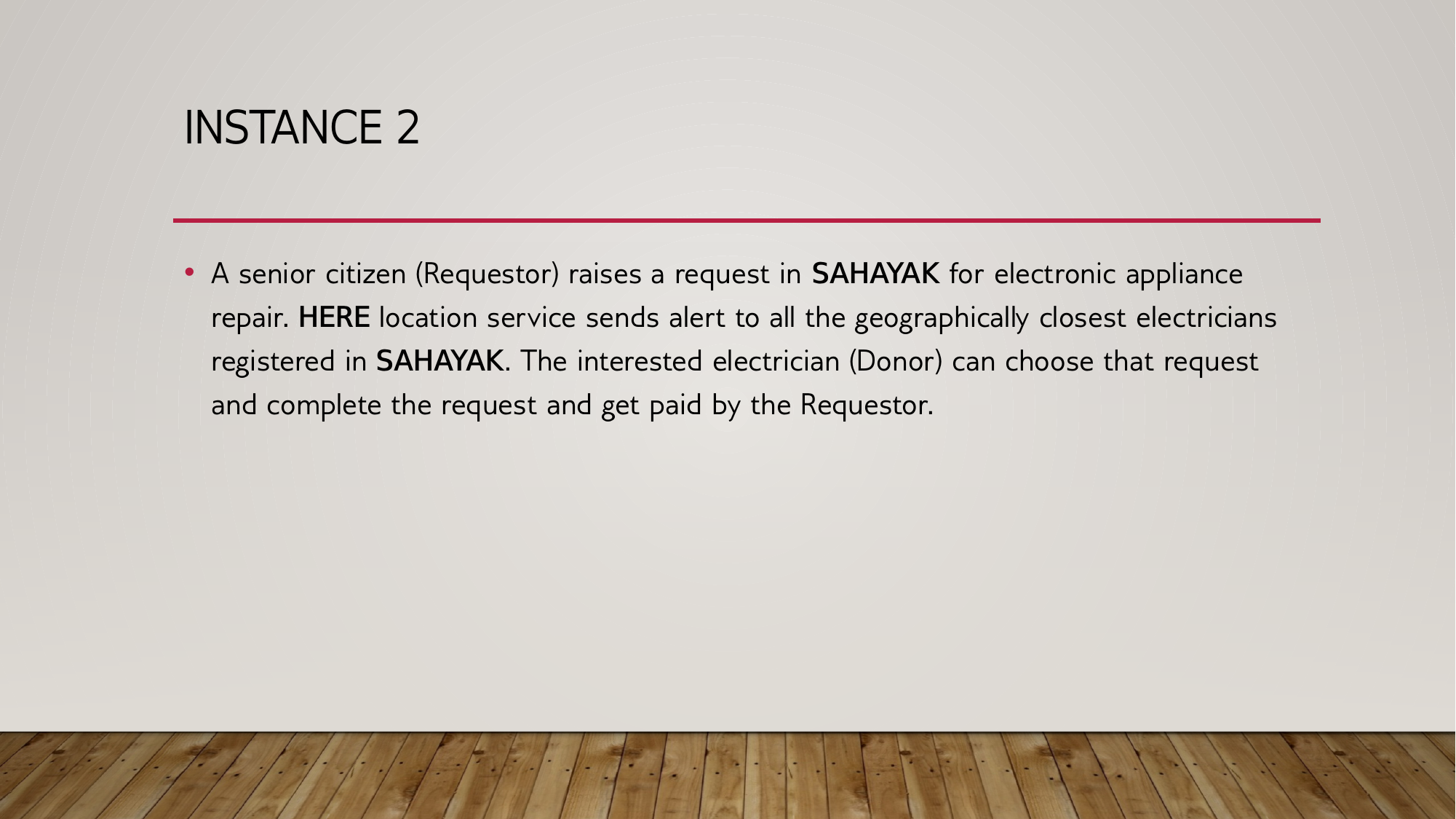

# INSTANCE 2
A senior citizen (Requestor) raises a request in SAHAYAK for electronic appliance repair. HERE location service sends alert to all the geographically closest electricians registered in SAHAYAK. The interested electrician (Donor) can choose that request and complete the request and get paid by the Requestor.